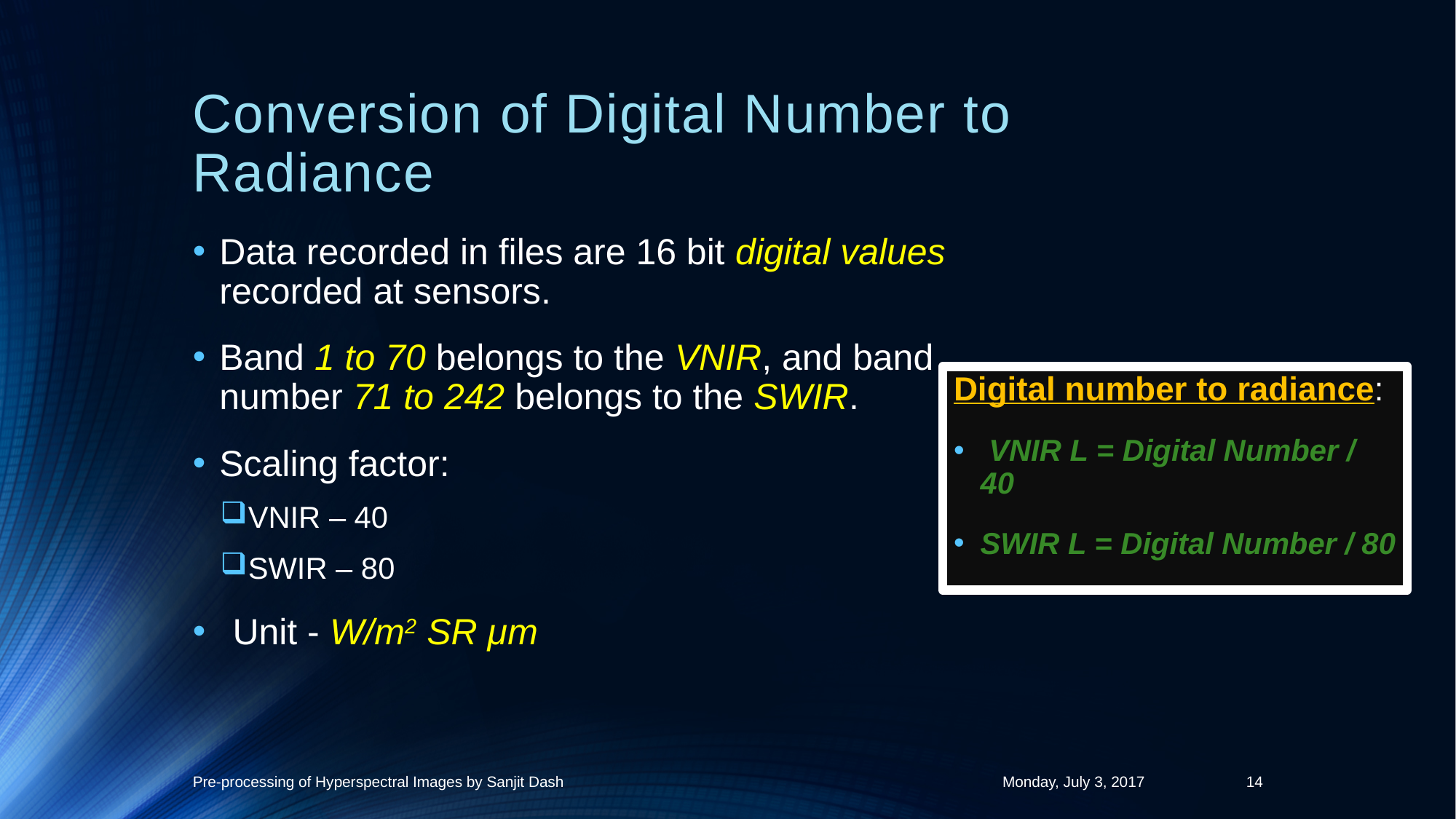

# Conversion of Digital Number to Radiance
Data recorded in files are 16 bit digital values recorded at sensors.
Band 1 to 70 belongs to the VNIR, and band number 71 to 242 belongs to the SWIR.
Scaling factor:
VNIR – 40
SWIR – 80
Unit - W/m2 SR μm

Digital number to radiance:
 VNIR L = Digital Number / 40
SWIR L = Digital Number / 80
Pre-processing of Hyperspectral Images by Sanjit Dash
Monday, July 3, 2017
14